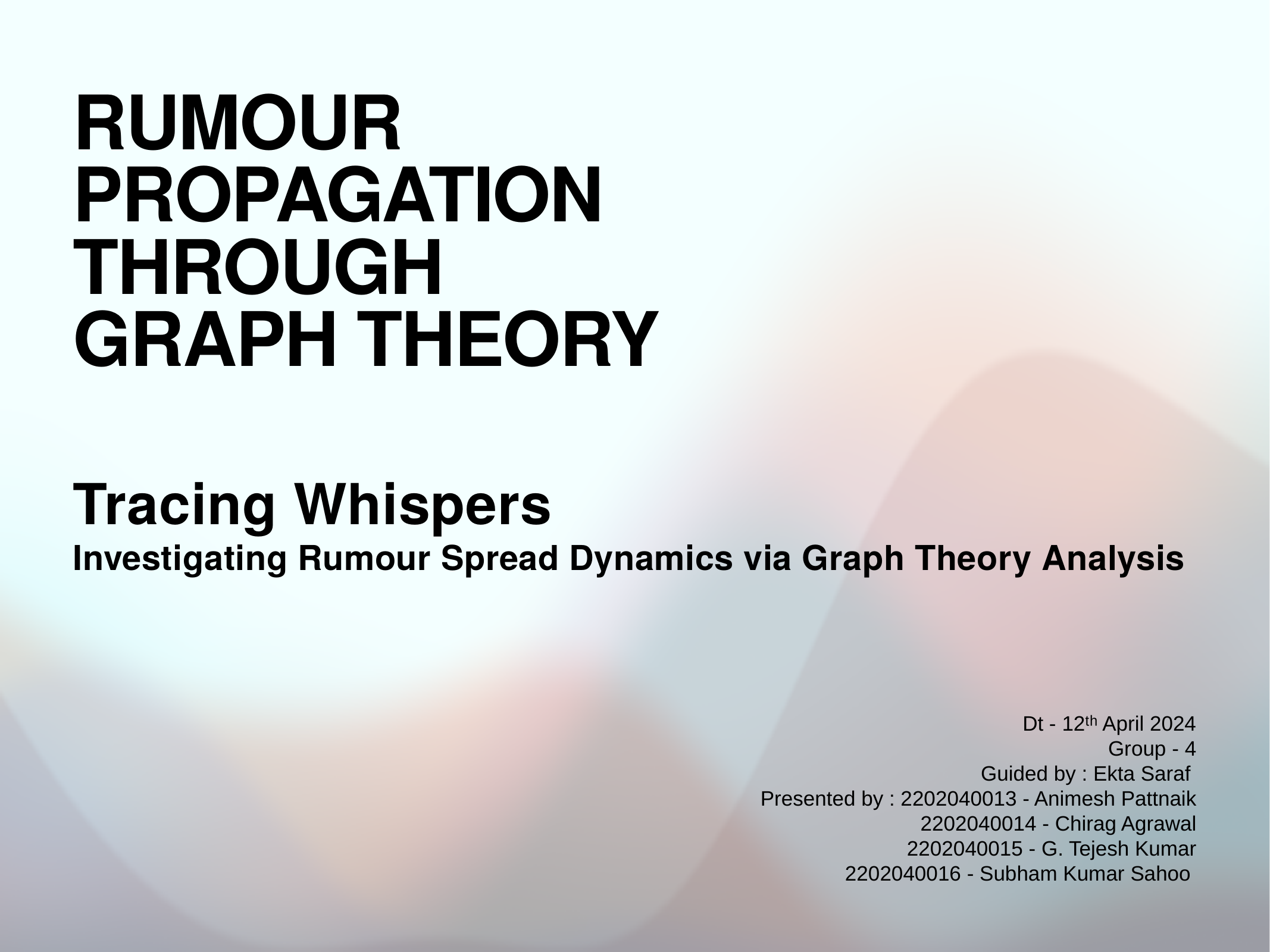

# RUMOUR
PROPAGATION
THROUGH
GRAPH THEORY
Tracing Whispers
Investigating Rumour Spread Dynamics via Graph Theory Analysis

Dt - 12ᵗʰ April 2024
Group - 4
Guided by : Ekta Saraf
Presented by : 2202040013 - Animesh Pattnaik
2202040014 - Chirag Agrawal
2202040015 - G. Tejesh Kumar
2202040016 - Subham Kumar Sahoo
1